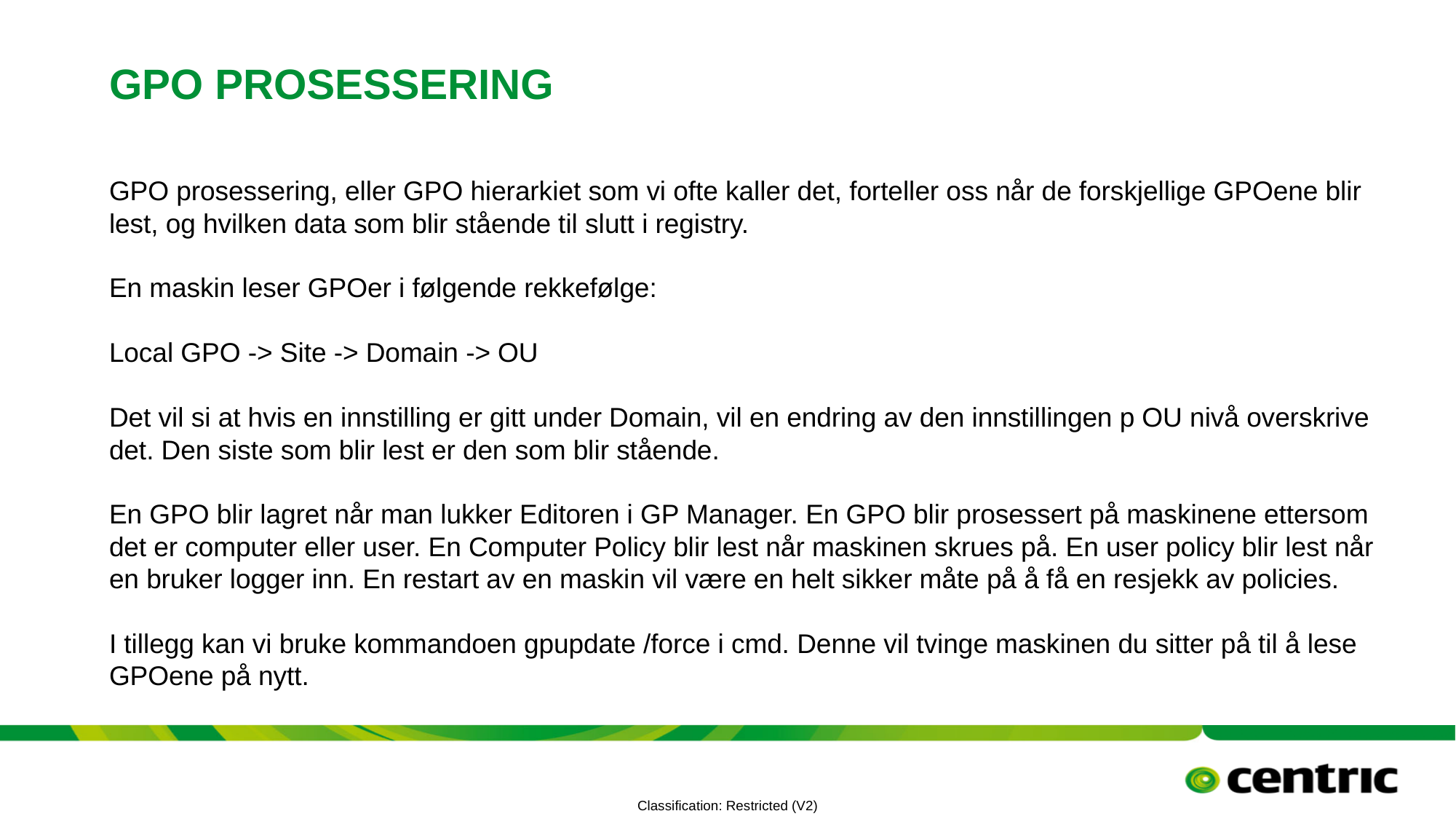

# Gpo prosessering
GPO prosessering, eller GPO hierarkiet som vi ofte kaller det, forteller oss når de forskjellige GPOene blir lest, og hvilken data som blir stående til slutt i registry.

En maskin leser GPOer i følgende rekkefølge:

Local GPO -> Site -> Domain -> OU

Det vil si at hvis en innstilling er gitt under Domain, vil en endring av den innstillingen p OU nivå overskrive det. Den siste som blir lest er den som blir stående.

En GPO blir lagret når man lukker Editoren i GP Manager. En GPO blir prosessert på maskinene ettersom det er computer eller user. En Computer Policy blir lest når maskinen skrues på. En user policy blir lest når en bruker logger inn. En restart av en maskin vil være en helt sikker måte på å få en resjekk av policies.

I tillegg kan vi bruke kommandoen gpupdate /force i cmd. Denne vil tvinge maskinen du sitter på til å lese GPOene på nytt.